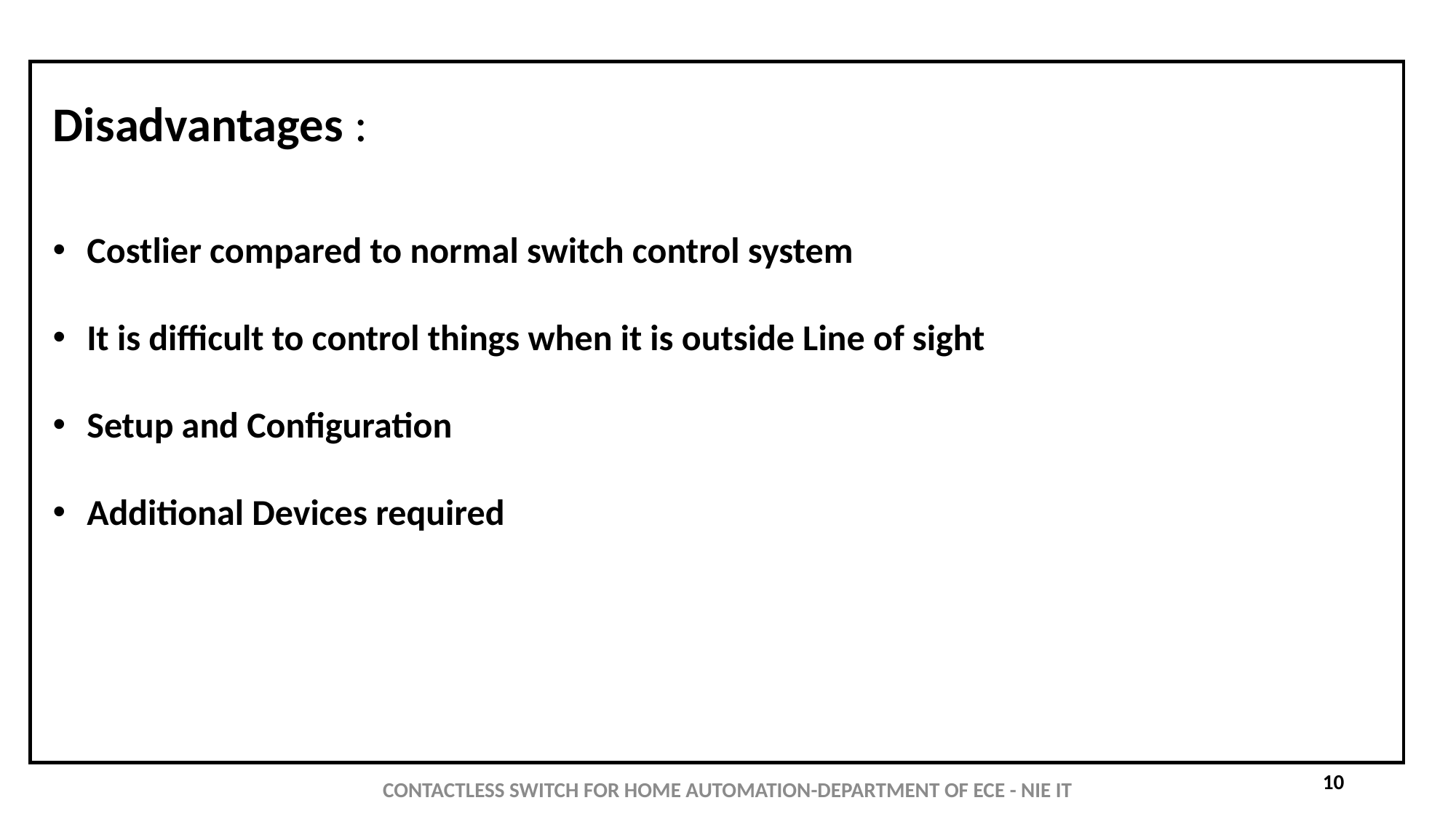

# Disadvantages :

Costlier compared to normal switch control system

It is difficult to control things when it is outside Line of sight

Setup and Configuration

Additional Devices required
CONTACTLESS SWITCH FOR HOME AUTOMATION-DEPARTMENT OF ECE - NIE IT
10